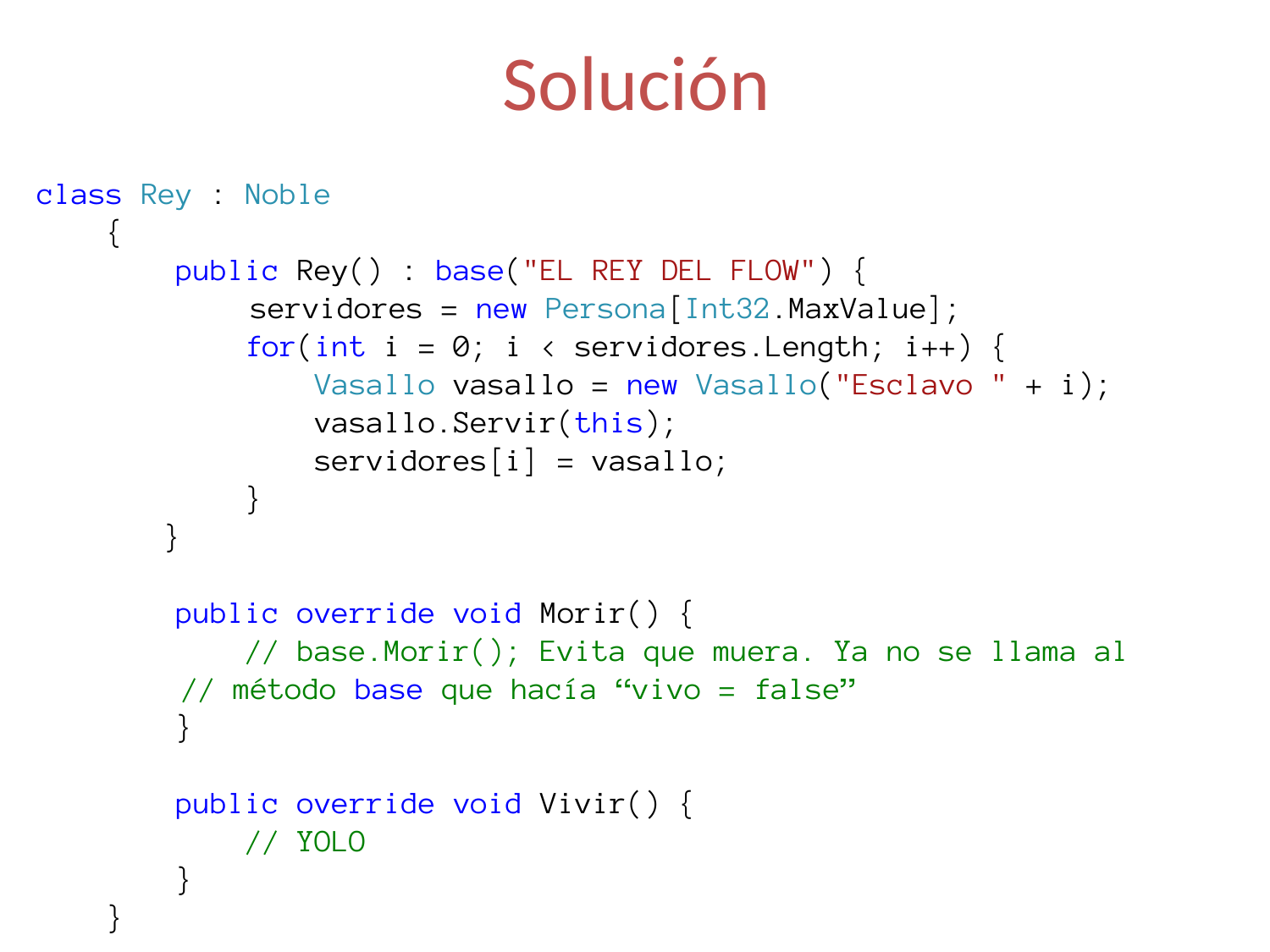

# Solución
class Rey : Noble
    {
        public Rey() : base("EL REY DEL FLOW") {
	     servidores = new Persona[Int32.MaxValue];
            for(int i = 0; i < servidores.Length; i++) {
                Vasallo vasallo = new Vasallo("Esclavo " + i);
                vasallo.Servir(this);
                servidores[i] = vasallo;
            }
    	}

        public override void Morir() {
            // base.Morir(); Evita que muera. Ya no se llama al 		 // método base que hacía “vivo = false”
        }

        public override void Vivir() {
            // YOLO
        }
    }